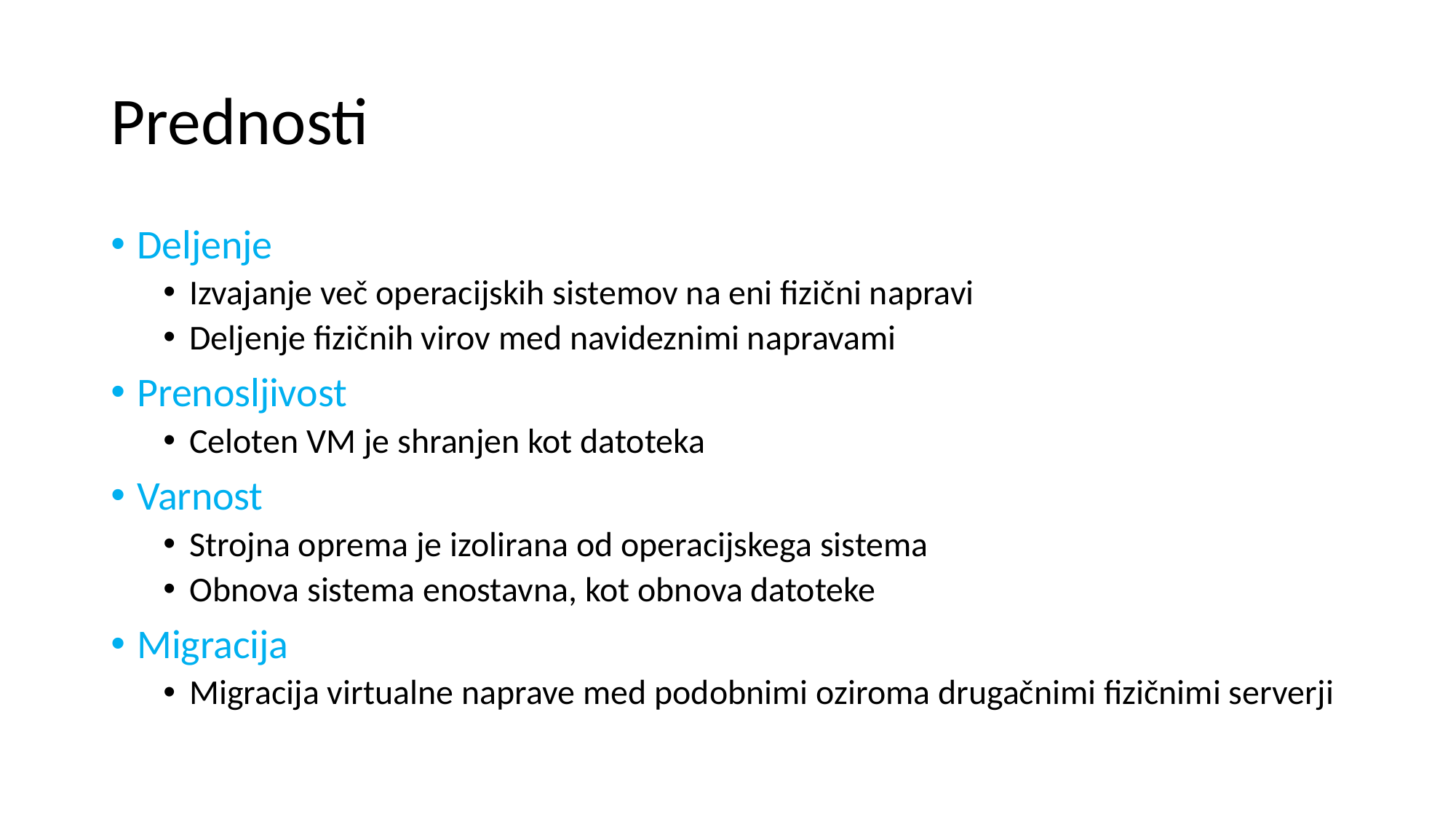

# Prednosti
Deljenje
Izvajanje več operacijskih sistemov na eni fizični napravi
Deljenje fizičnih virov med navideznimi napravami
Prenosljivost
Celoten VM je shranjen kot datoteka
Varnost
Strojna oprema je izolirana od operacijskega sistema
Obnova sistema enostavna, kot obnova datoteke
Migracija
Migracija virtualne naprave med podobnimi oziroma drugačnimi fizičnimi serverji